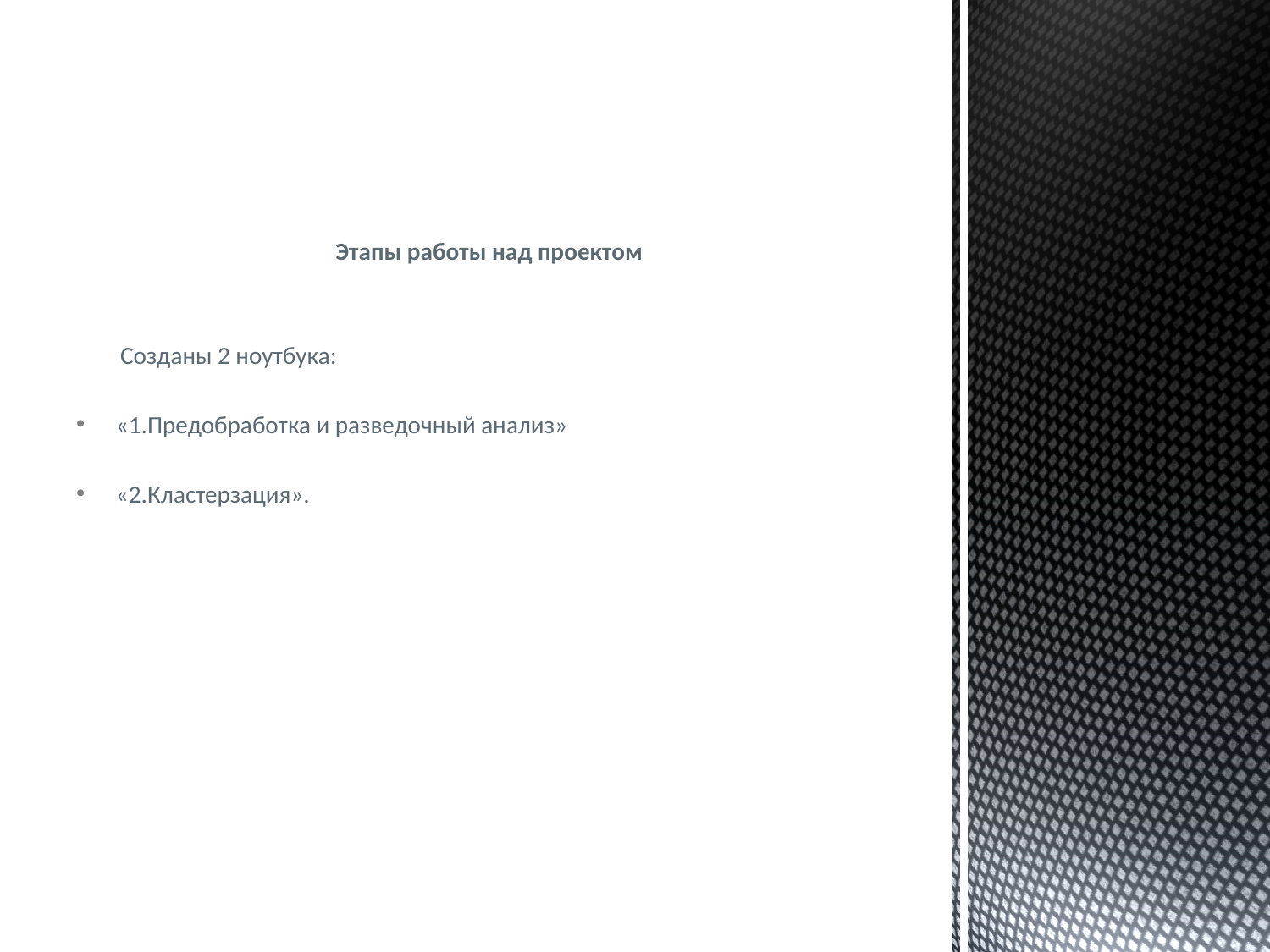

Этапы работы над проектом

        Созданы 2 ноутбука:

«1.Предобработка и разведочный анализ»

«2.Кластерзация».